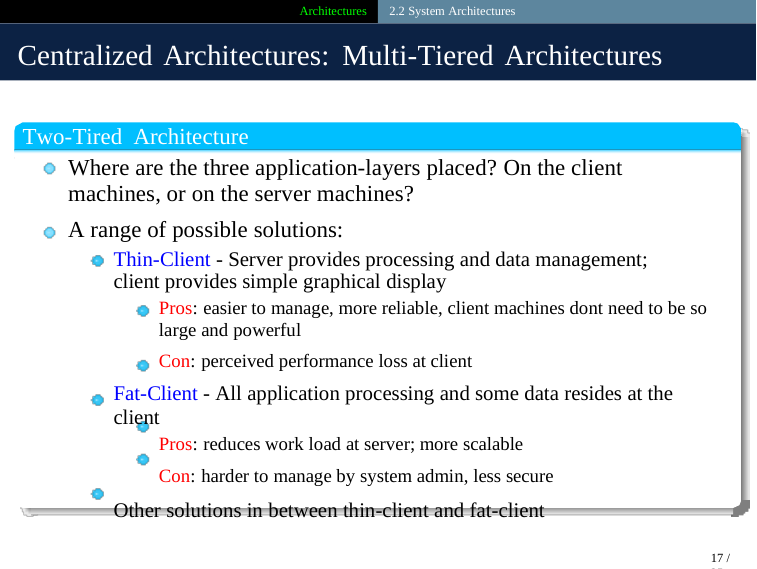

Architectures      2.2 System Architectures

Centralized Architectures: Multi-Tiered Architectures

Two-Tired Architecture
Where are the three application-layers placed? On the client machines, or on the server machines?
A range of possible solutions:
Thin-Client - Server provides processing and data management; client provides simple graphical display
Pros: easier to manage, more reliable, client machines dont need to be so large and powerful
Con: perceived performance loss at client
Fat-Client - All application processing and some data resides at the client
Pros: reduces work load at server; more scalable
Con: harder to manage by system admin, less secure
Other solutions in between thin-client and fat-client

17 / 25